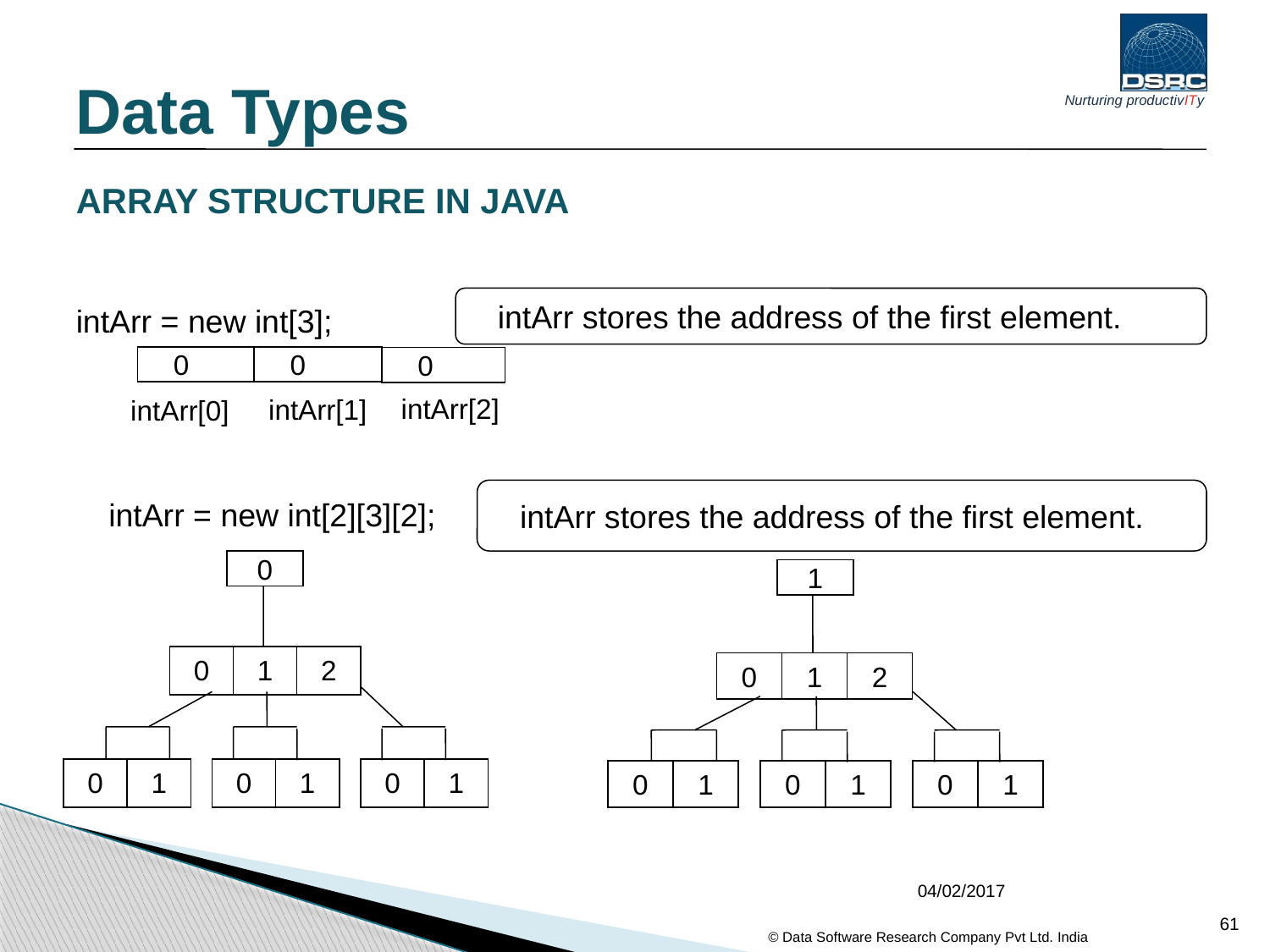

Data Types
# ARRAY STRUCTURE IN JAVA
   intArr stores the address of the first element.
intArr = new int[3];

   0
   0
   0
intArr[2]
intArr[1]
intArr[0]
   intArr stores the address of the first element.
intArr = new int[2][3][2];

0
1

0
1
2

0
1
0
1
0
1

0
1
2

0
1
0
1
0
1
04/02/2017
61